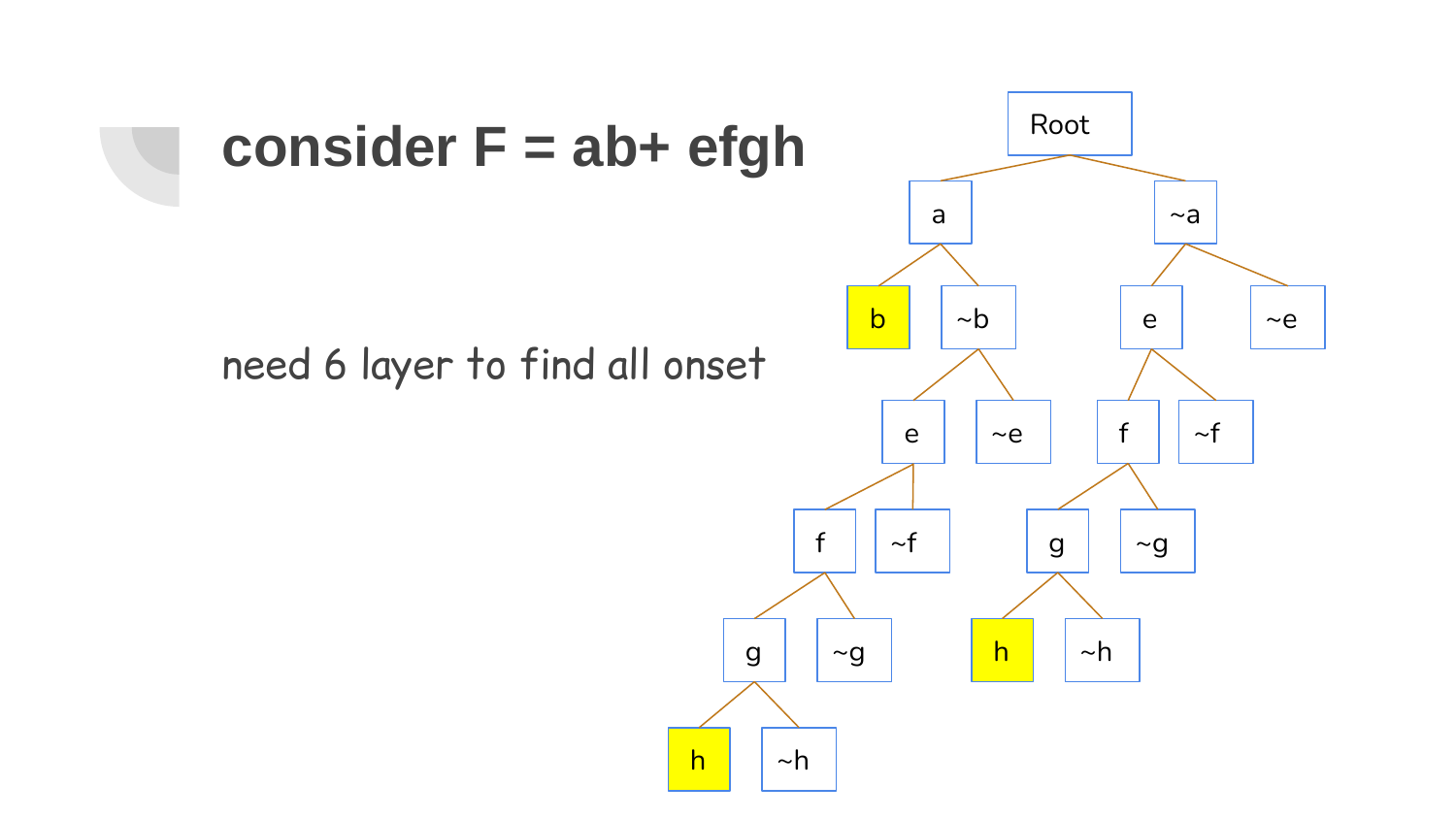

Root
# consider F = ab+ efgh

 a
~a
 b
~b
 e
~e
need 6 layer to find all onset
 e
~e
 f
~f

 g
~g
 f
~f
 h
~h
 g
~g
 h
~h